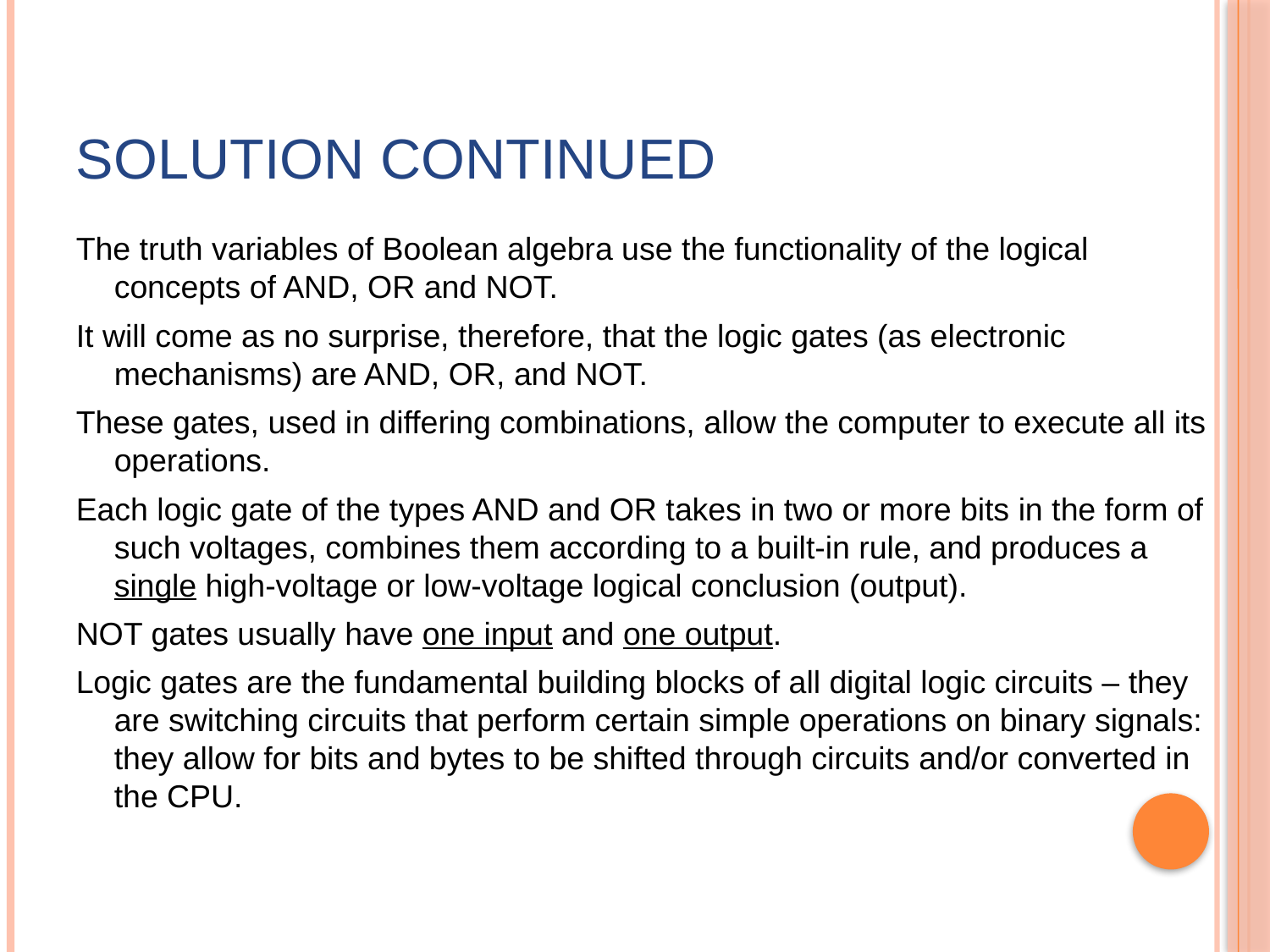

# Solution continued
The truth variables of Boolean algebra use the functionality of the logical concepts of AND, OR and NOT.
It will come as no surprise, therefore, that the logic gates (as electronic mechanisms) are AND, OR, and NOT.
These gates, used in differing combinations, allow the computer to execute all its operations.
Each logic gate of the types AND and OR takes in two or more bits in the form of such voltages, combines them according to a built-in rule, and produces a single high-voltage or low-voltage logical conclusion (output).
NOT gates usually have one input and one output.
Logic gates are the fundamental building blocks of all digital logic circuits – they are switching circuits that perform certain simple operations on binary signals: they allow for bits and bytes to be shifted through circuits and/or converted in the CPU.